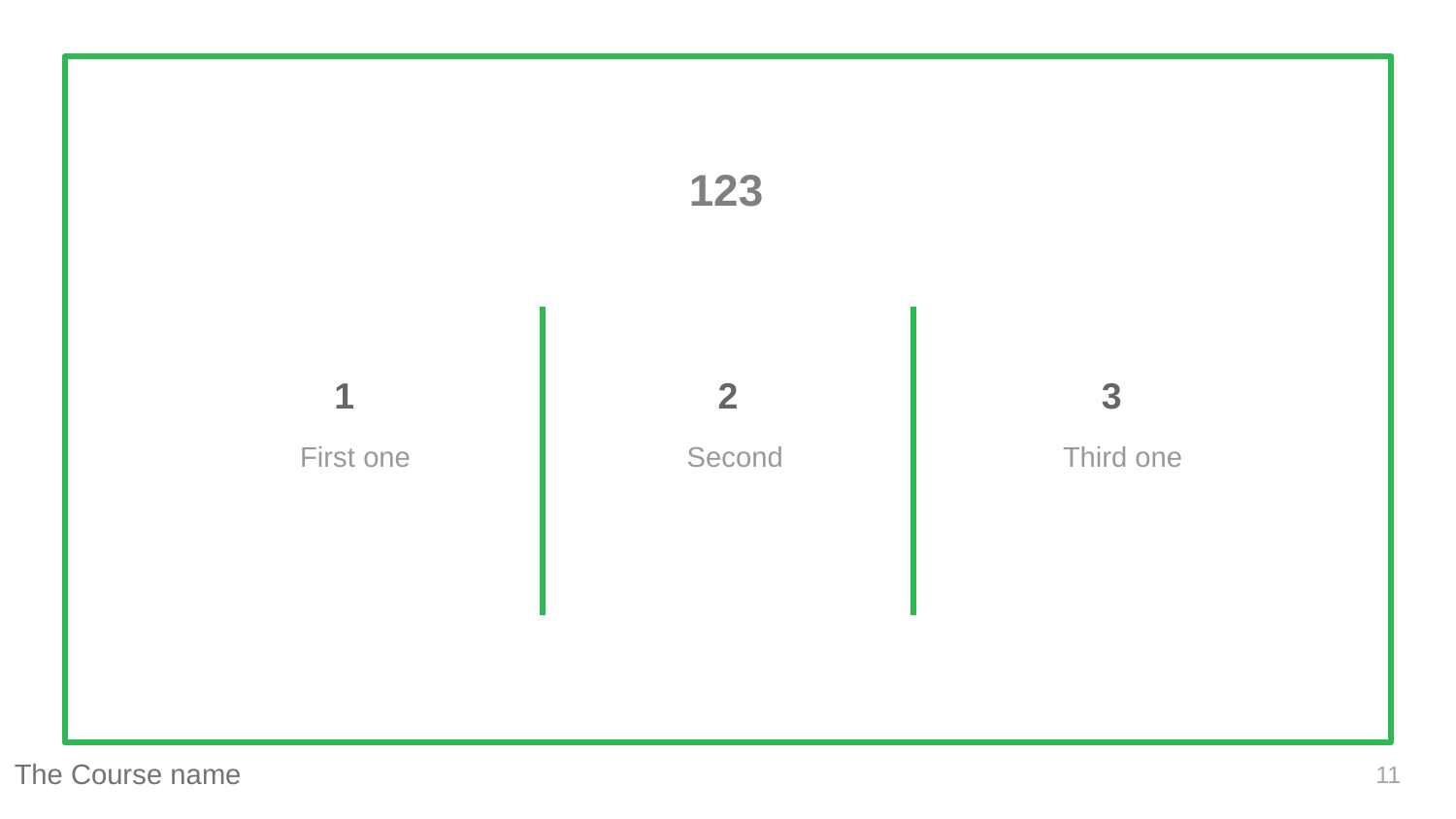

# 123
1
2
3
First one
Second
Third one
11